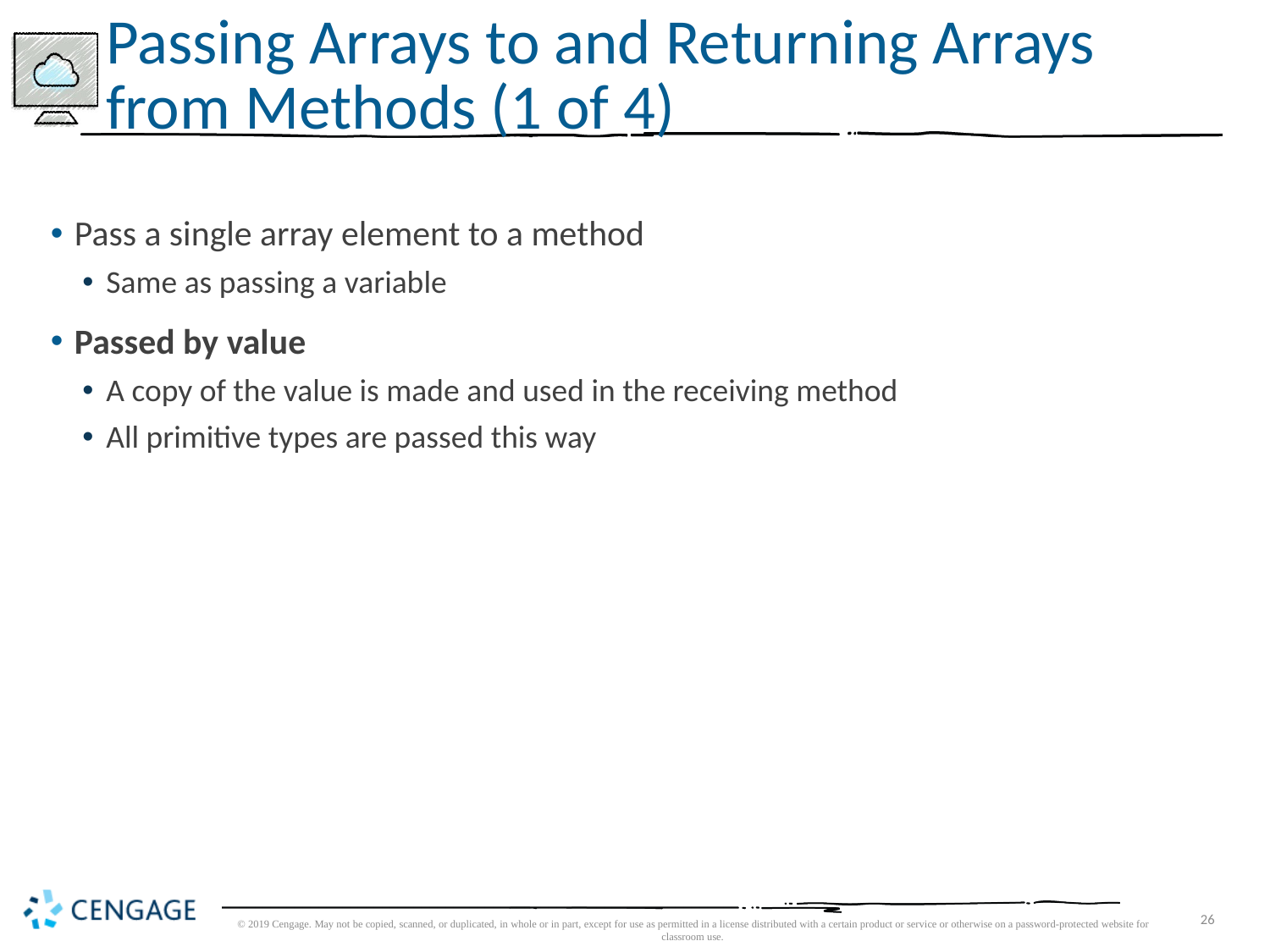

# Passing Arrays to and Returning Arrays from Methods (1 of 4)
Pass a single array element to a method
Same as passing a variable
Passed by value
A copy of the value is made and used in the receiving method
All primitive types are passed this way
© 2019 Cengage. May not be copied, scanned, or duplicated, in whole or in part, except for use as permitted in a license distributed with a certain product or service or otherwise on a password-protected website for classroom use.